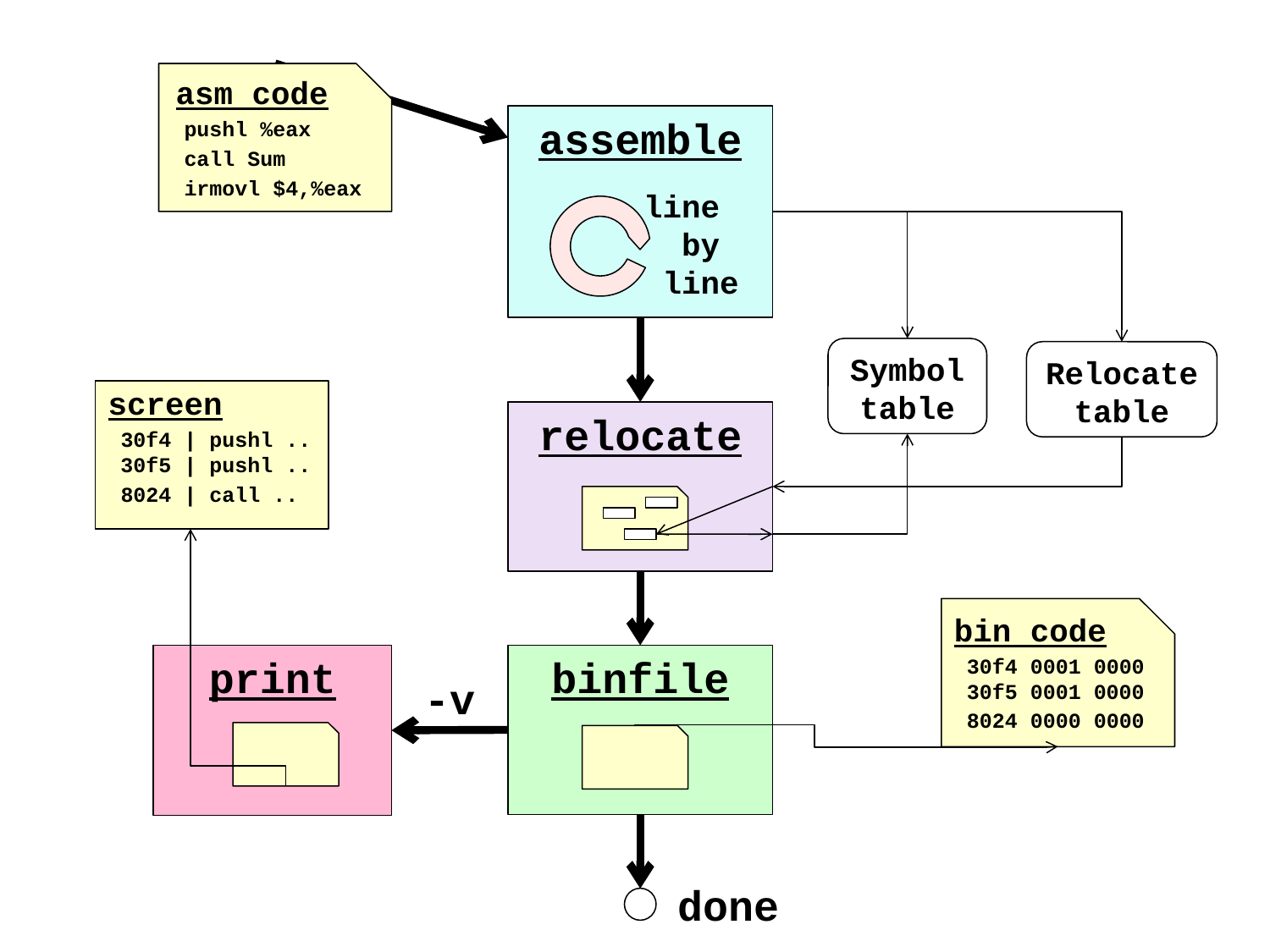

asm code
  pushl %eax
  call Sum
  irmovl $4,%eax
assemble
line
by
line

Symbol table
Relocate
table
 screen
  30f4 | pushl ..
  30f5 | pushl ..
  8024 | call ..
relocate

 bin code
  30f4 0001 0000
  30f5 0001 0000
  8024 0000 0000
binfile
print
-v

done